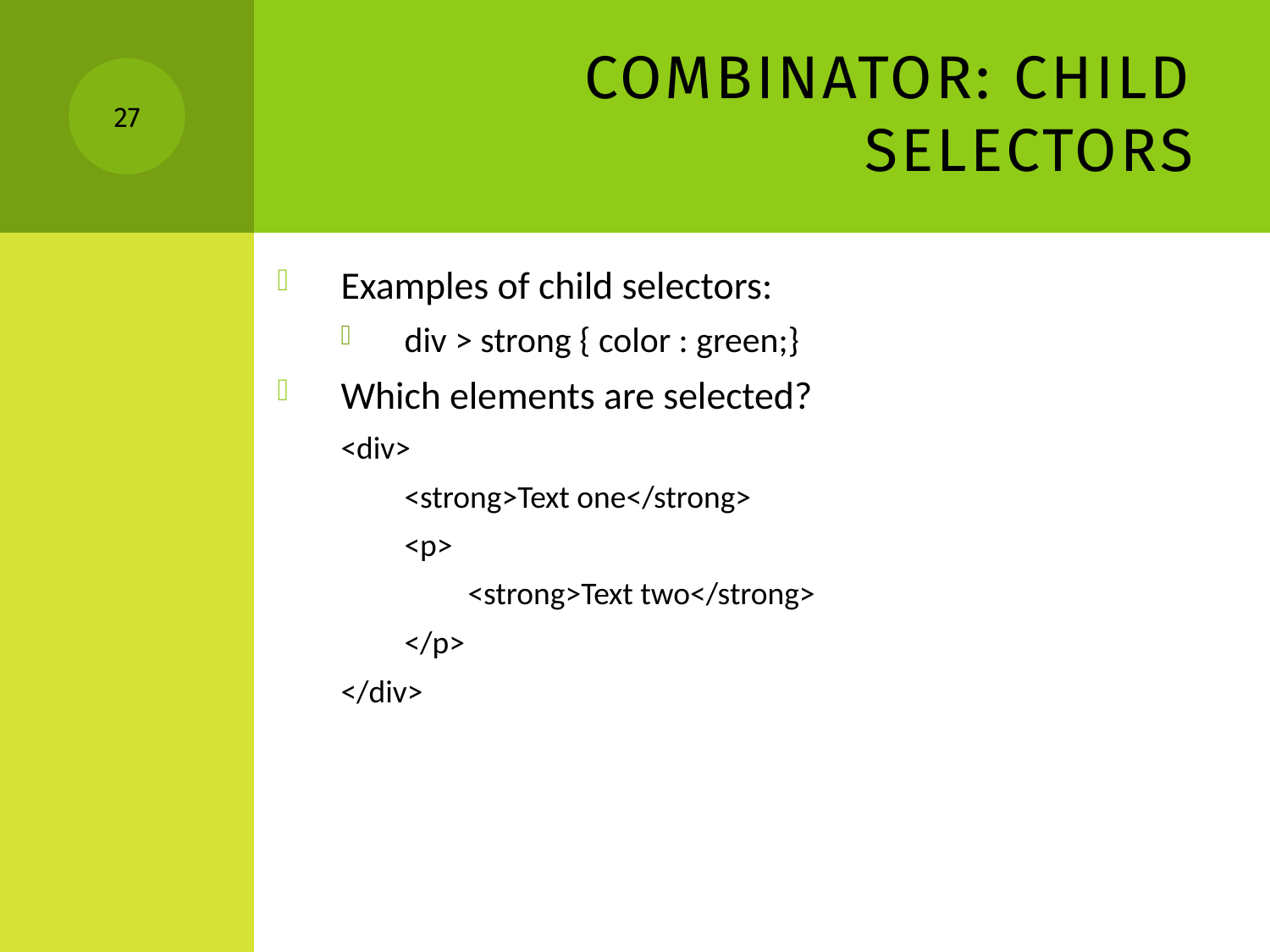

# Combinator: Child Selectors
27
Examples of child selectors:
div > strong { color : green;}
Which elements are selected?
<div>
<strong>Text one</strong>
<p>
<strong>Text two</strong>
</p>
</div>